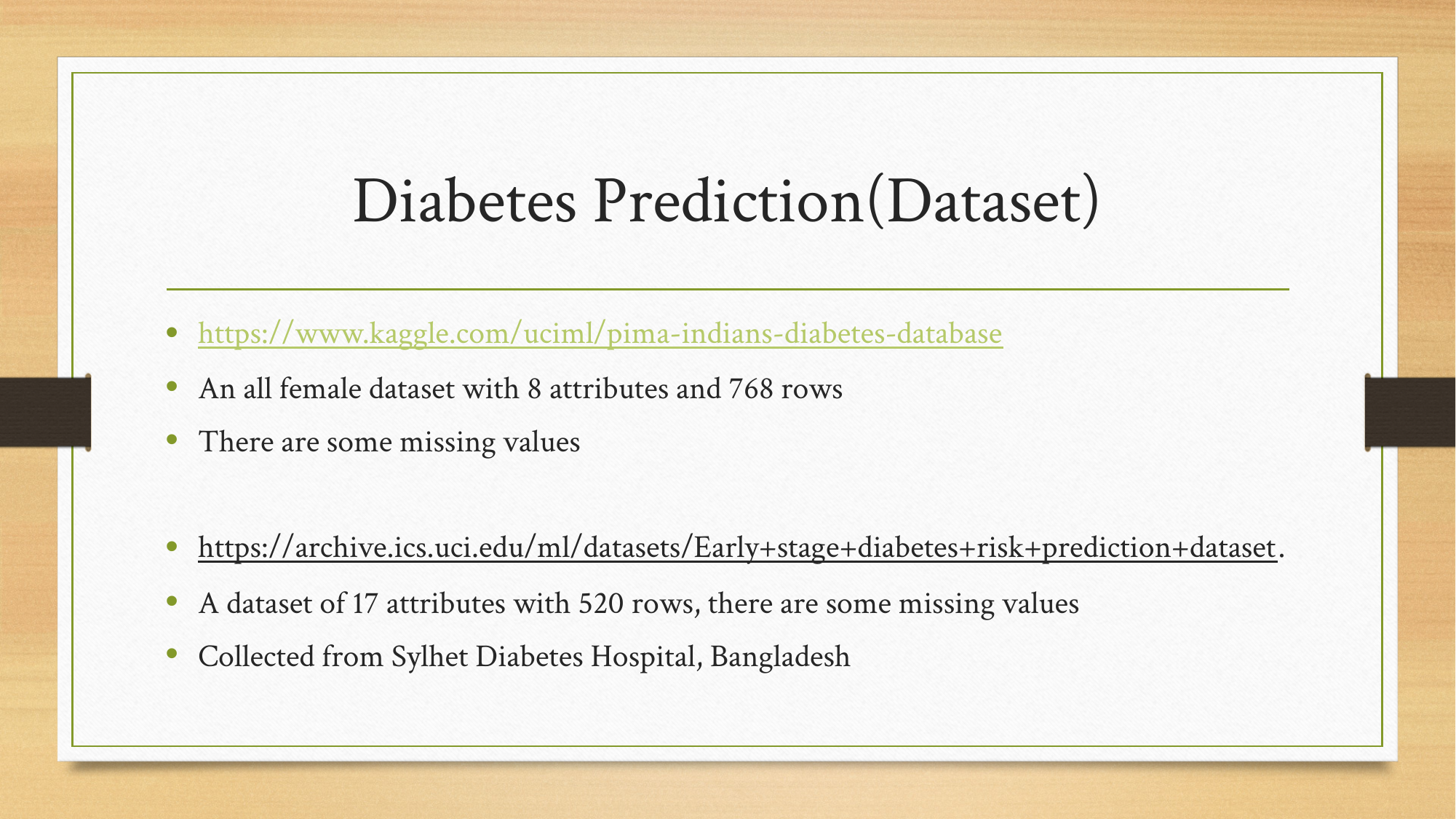

# Diabetes Prediction(Dataset)
https://www.kaggle.com/uciml/pima-indians-diabetes-database
An all female dataset with 8 attributes and 768 rows
There are some missing values

https://archive.ics.uci.edu/ml/datasets/Early+stage+diabetes+risk+prediction+dataset.
A dataset of 17 attributes with 520 rows, there are some missing values
Collected from Sylhet Diabetes Hospital, Bangladesh